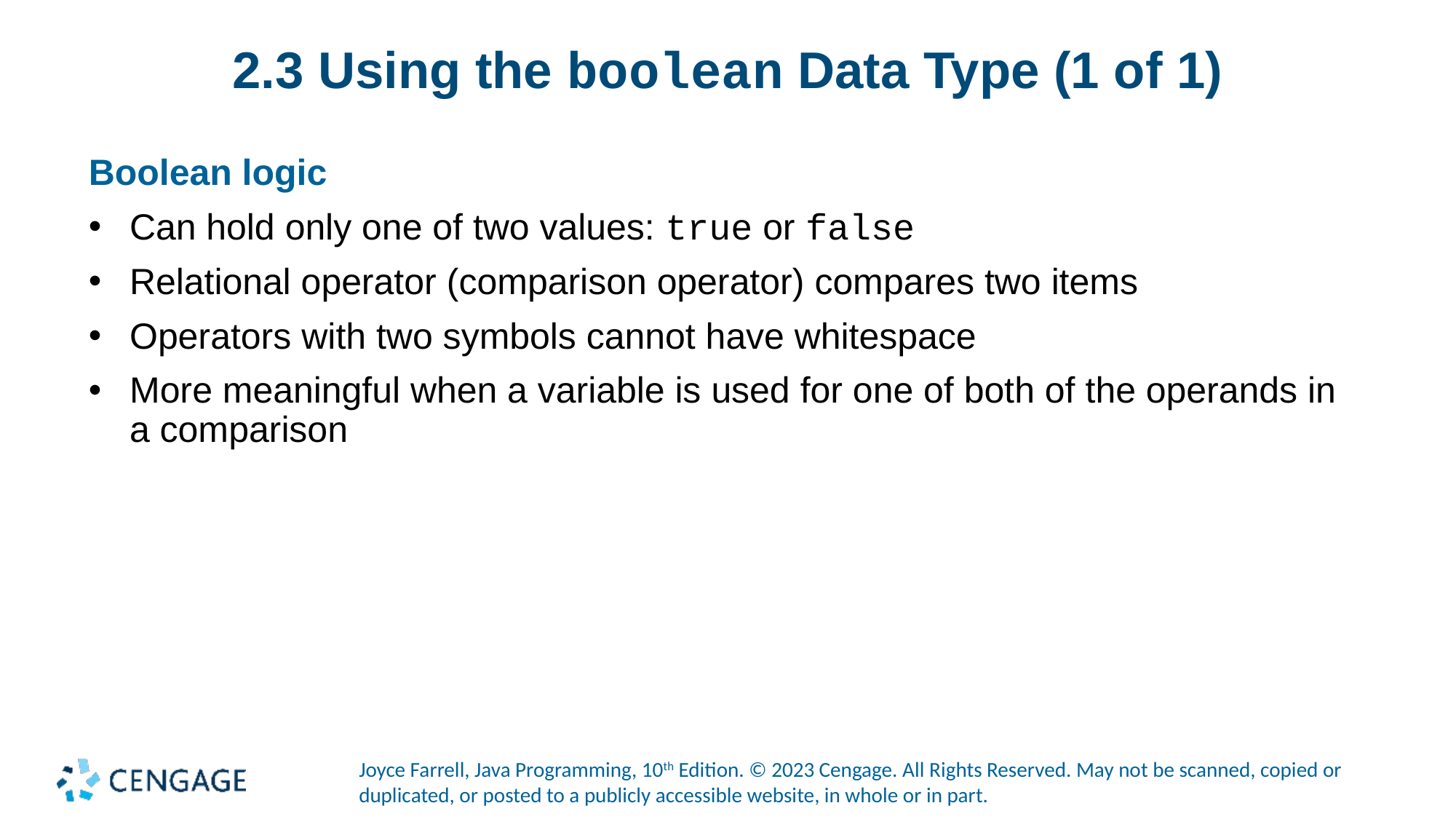

# 2.3 Using the boolean Data Type (1 of 1)
Boolean logic
Can hold only one of two values: true or false
Relational operator (comparison operator) compares two items
Operators with two symbols cannot have whitespace
More meaningful when a variable is used for one of both of the operands in a comparison